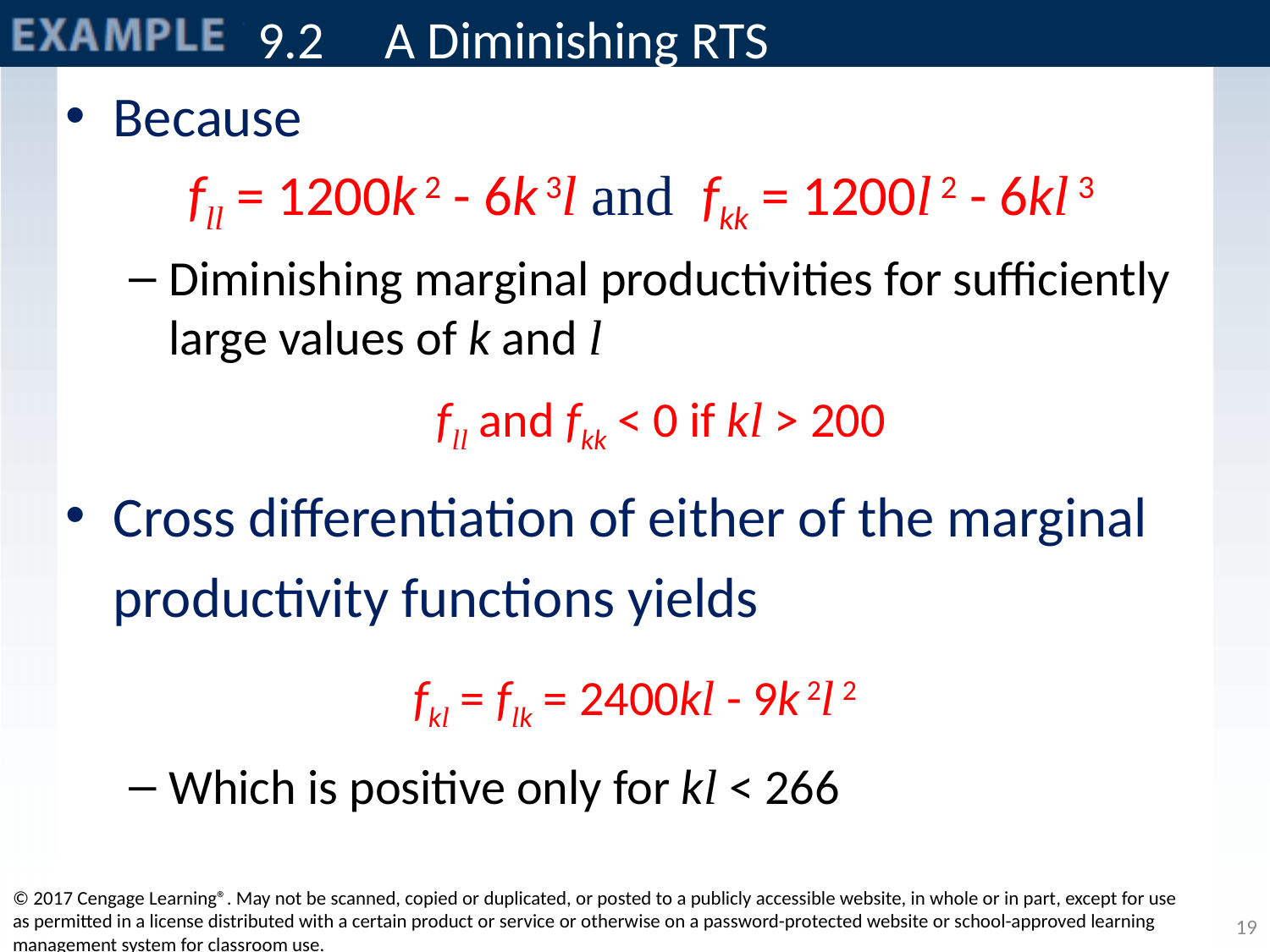

# 9.2 	A Diminishing RTS
Because
 fll = 1200k 2 - 6k 3l and  fkk = 1200l 2 - 6kl 3
Diminishing marginal productivities for sufficiently large values of k and l
fll and fkk < 0 if kl > 200
Cross differentiation of either of the marginal productivity functions yields
fkl = flk = 2400kl - 9k 2l 2
Which is positive only for kl < 266

© 2017 Cengage Learning®. May not be scanned, copied or duplicated, or posted to a publicly accessible website, in whole or in part, except for use as permitted in a license distributed with a certain product or service or otherwise on a password-protected website or school-approved learning management system for classroom use.
19